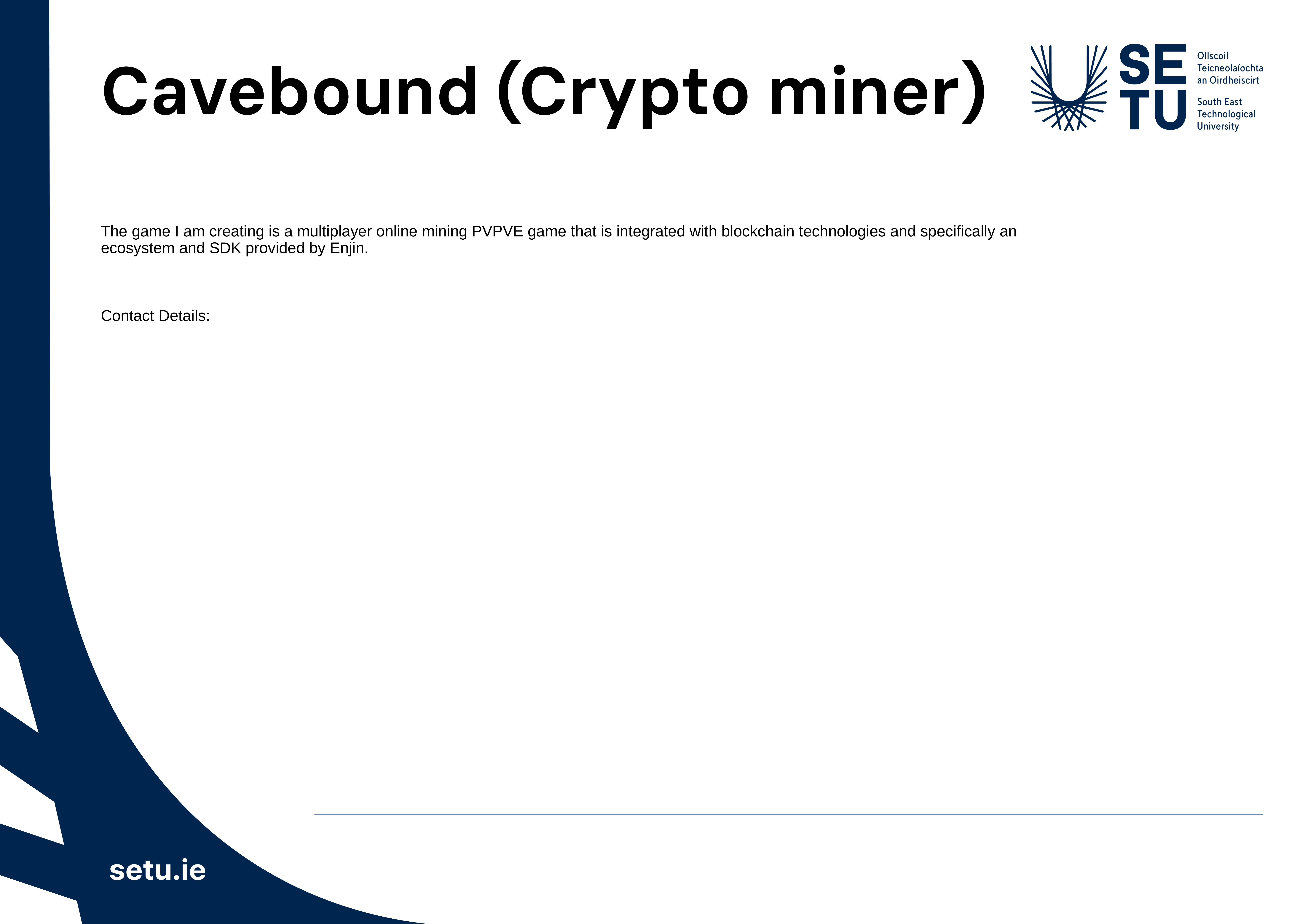

# Cavebound (Crypto miner)

The game I am creating is a multiplayer online mining PVPVE game that is integrated with blockchain technologies and specifically an ecosystem and SDK provided by Enjin.

Contact Details: